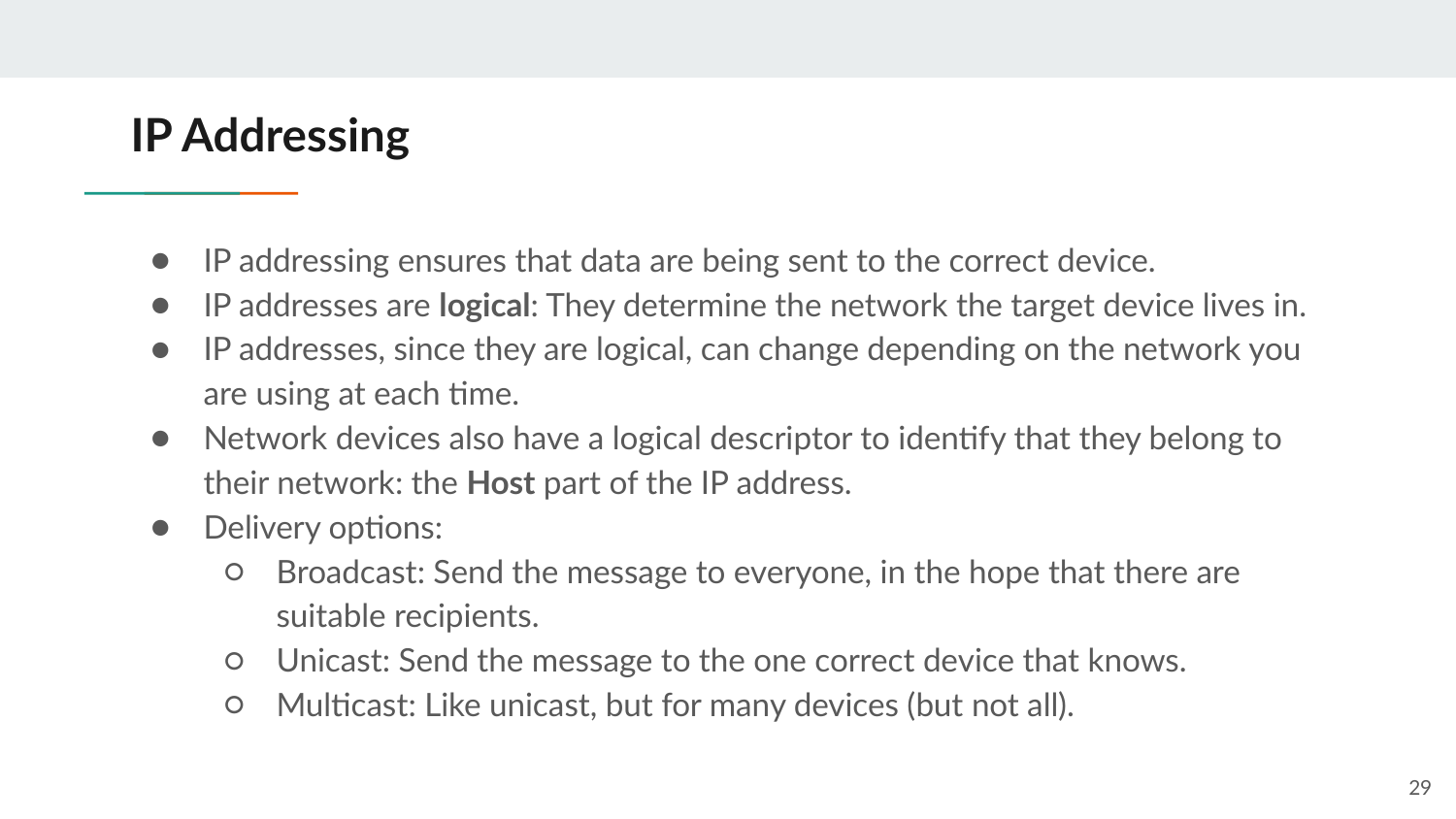

# IP Addressing
IP addressing ensures that data are being sent to the correct device.
IP addresses are logical: They determine the network the target device lives in.
IP addresses, since they are logical, can change depending on the network you are using at each time.
Network devices also have a logical descriptor to identify that they belong to their network: the Host part of the IP address.
Delivery options:
Broadcast: Send the message to everyone, in the hope that there are suitable recipients.
Unicast: Send the message to the one correct device that knows.
Multicast: Like unicast, but for many devices (but not all).
29